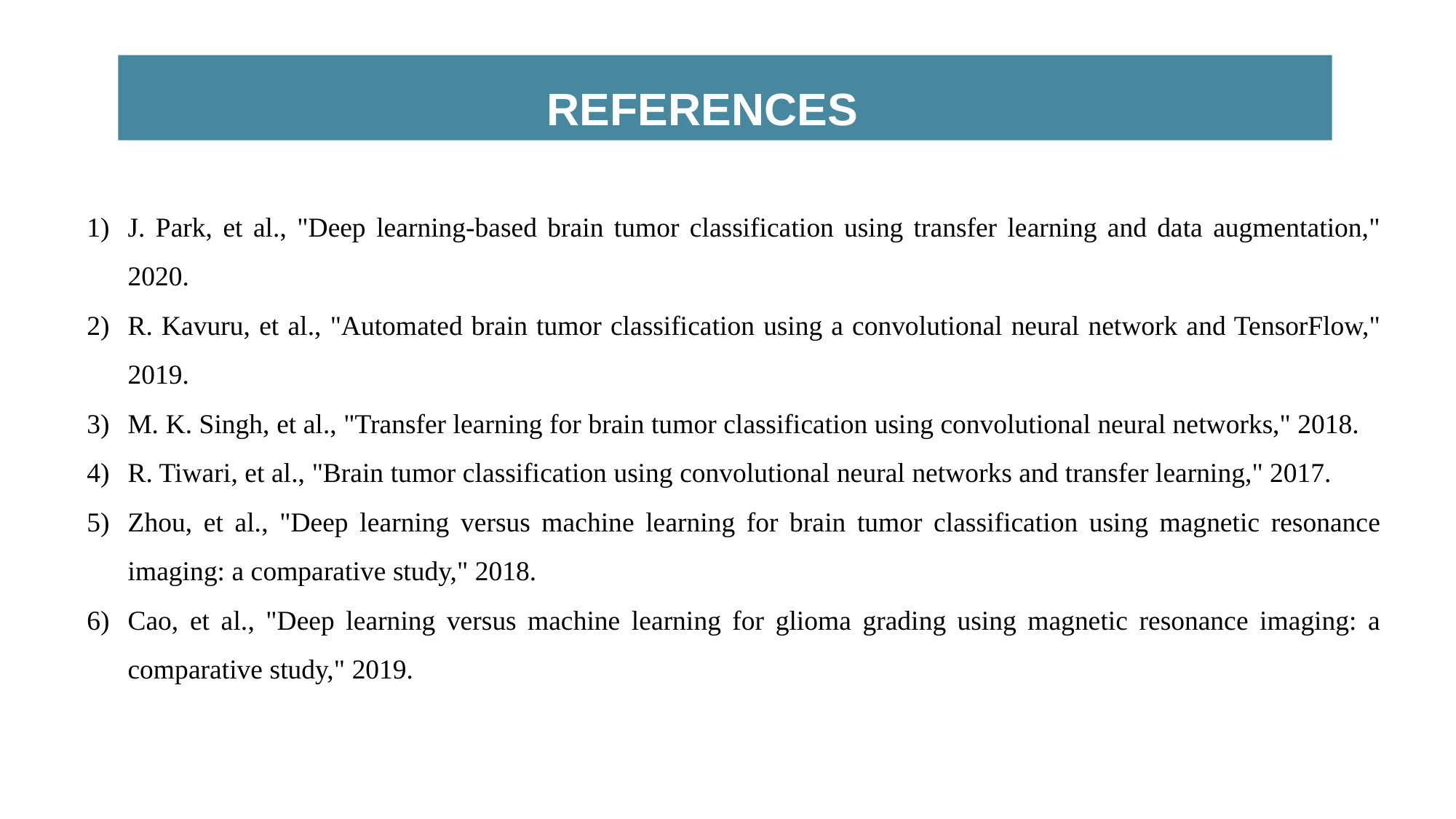

REFERENCES

J. Park, et al., "Deep learning-based brain tumor classification using transfer learning and data augmentation," 2020.
R. Kavuru, et al., "Automated brain tumor classification using a convolutional neural network and TensorFlow," 2019.
M. K. Singh, et al., "Transfer learning for brain tumor classification using convolutional neural networks," 2018.
R. Tiwari, et al., "Brain tumor classification using convolutional neural networks and transfer learning," 2017.
Zhou, et al., "Deep learning versus machine learning for brain tumor classification using magnetic resonance imaging: a comparative study," 2018.
Cao, et al., "Deep learning versus machine learning for glioma grading using magnetic resonance imaging: a comparative study," 2019.